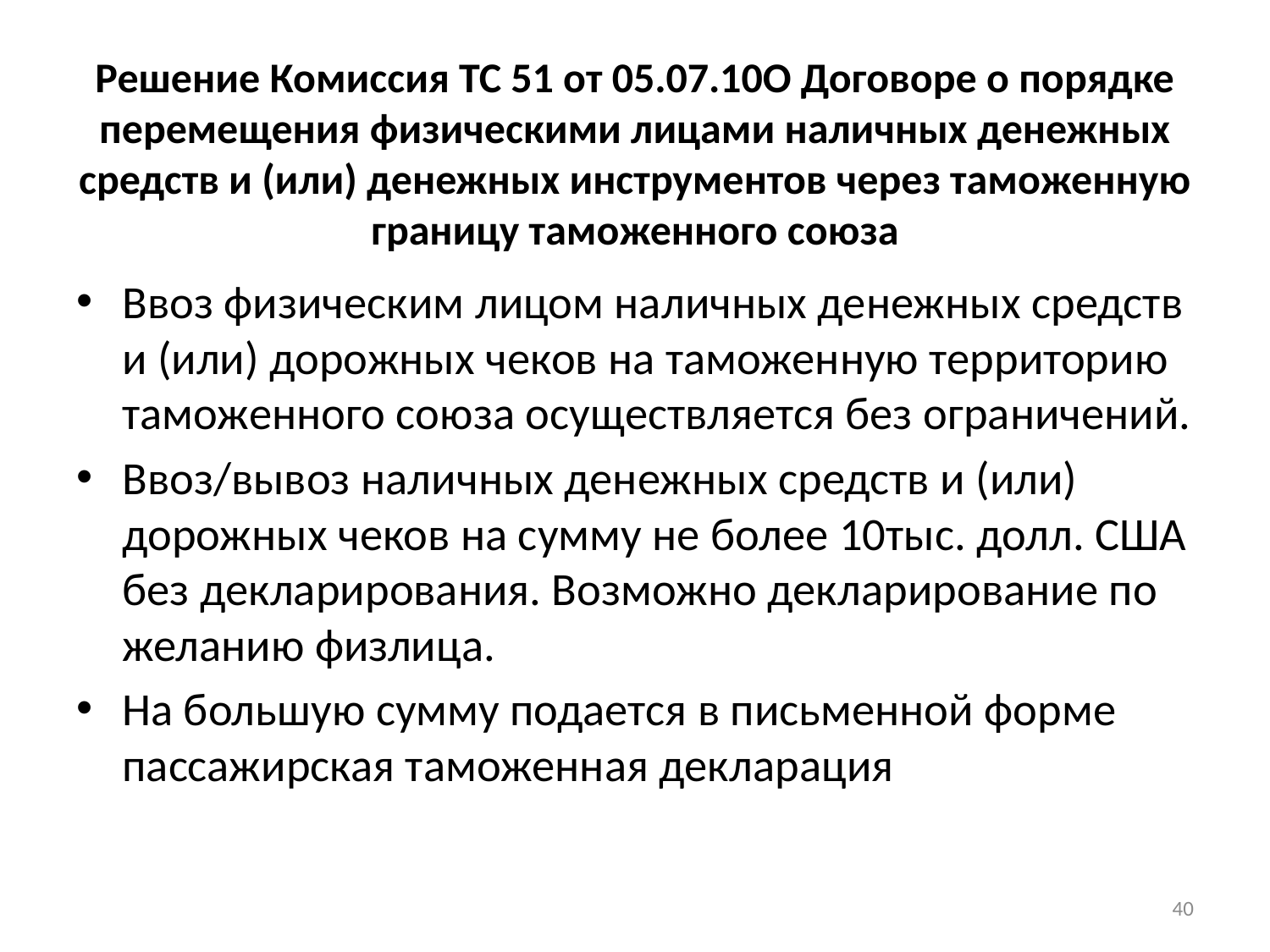

# Решение Комиссия ТС 51 от 05.07.10О Договоре о порядке перемещения физическими лицами наличных денежных средств и (или) денежных инструментов через таможенную границу таможенного союза
Ввоз физическим лицом наличных денежных средств и (или) дорожных чеков на таможенную территорию таможенного союза осуществляется без ограничений.
Ввоз/вывоз наличных денежных средств и (или) дорожных чеков на сумму не более 10тыс. долл. США без декларирования. Возможно декларирование по желанию физлица.
На большую сумму подается в письменной форме пассажирская таможенная декларация
40